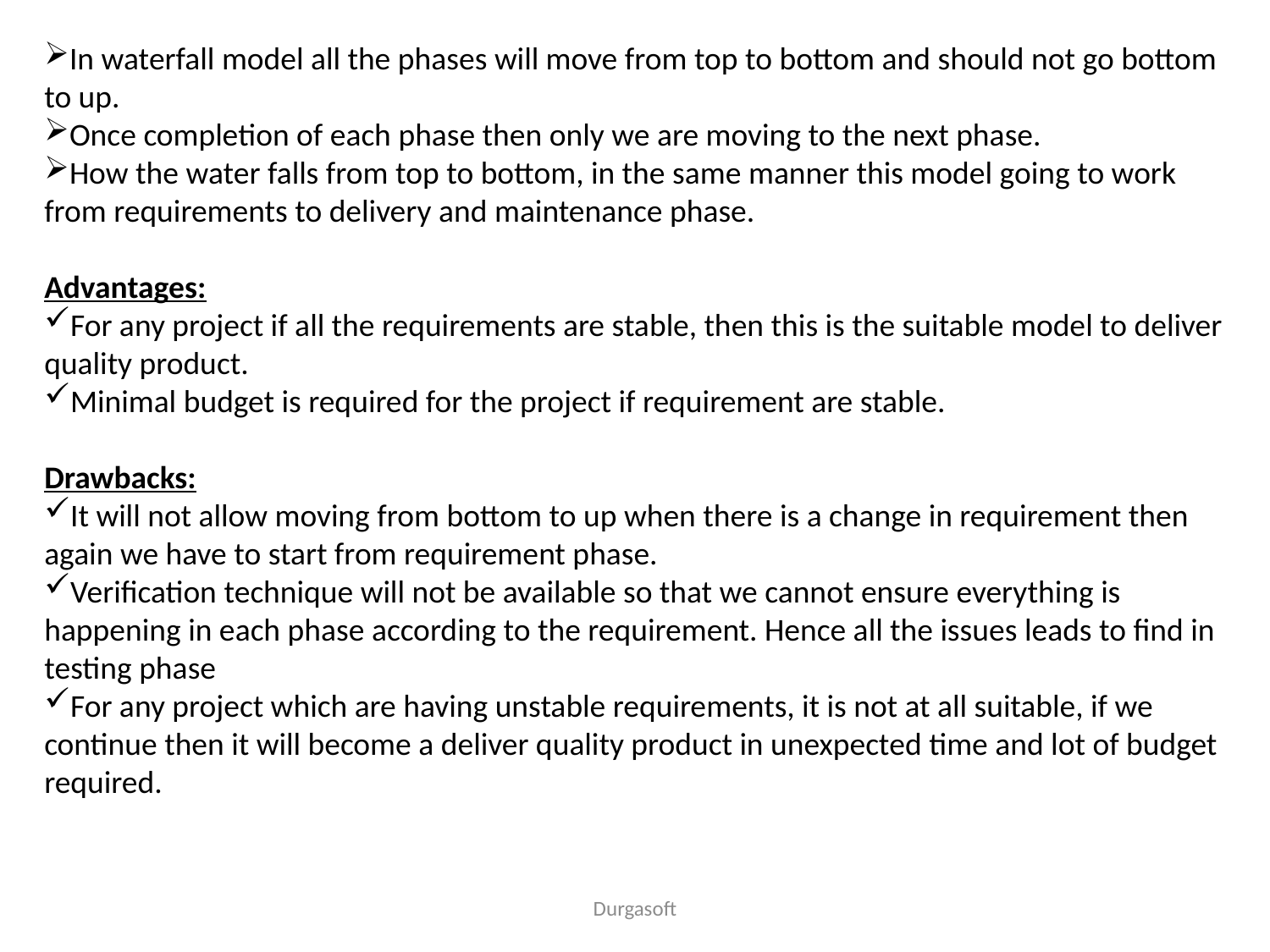

In waterfall model all the phases will move from top to bottom and should not go bottom to up.
Once completion of each phase then only we are moving to the next phase.
How the water falls from top to bottom, in the same manner this model going to work from requirements to delivery and maintenance phase.

Advantages:
For any project if all the requirements are stable, then this is the suitable model to deliver quality product.
Minimal budget is required for the project if requirement are stable.

Drawbacks:
It will not allow moving from bottom to up when there is a change in requirement then again we have to start from requirement phase.
Verification technique will not be available so that we cannot ensure everything is happening in each phase according to the requirement. Hence all the issues leads to find in testing phase
For any project which are having unstable requirements, it is not at all suitable, if we continue then it will become a deliver quality product in unexpected time and lot of budget required.
Durgasoft